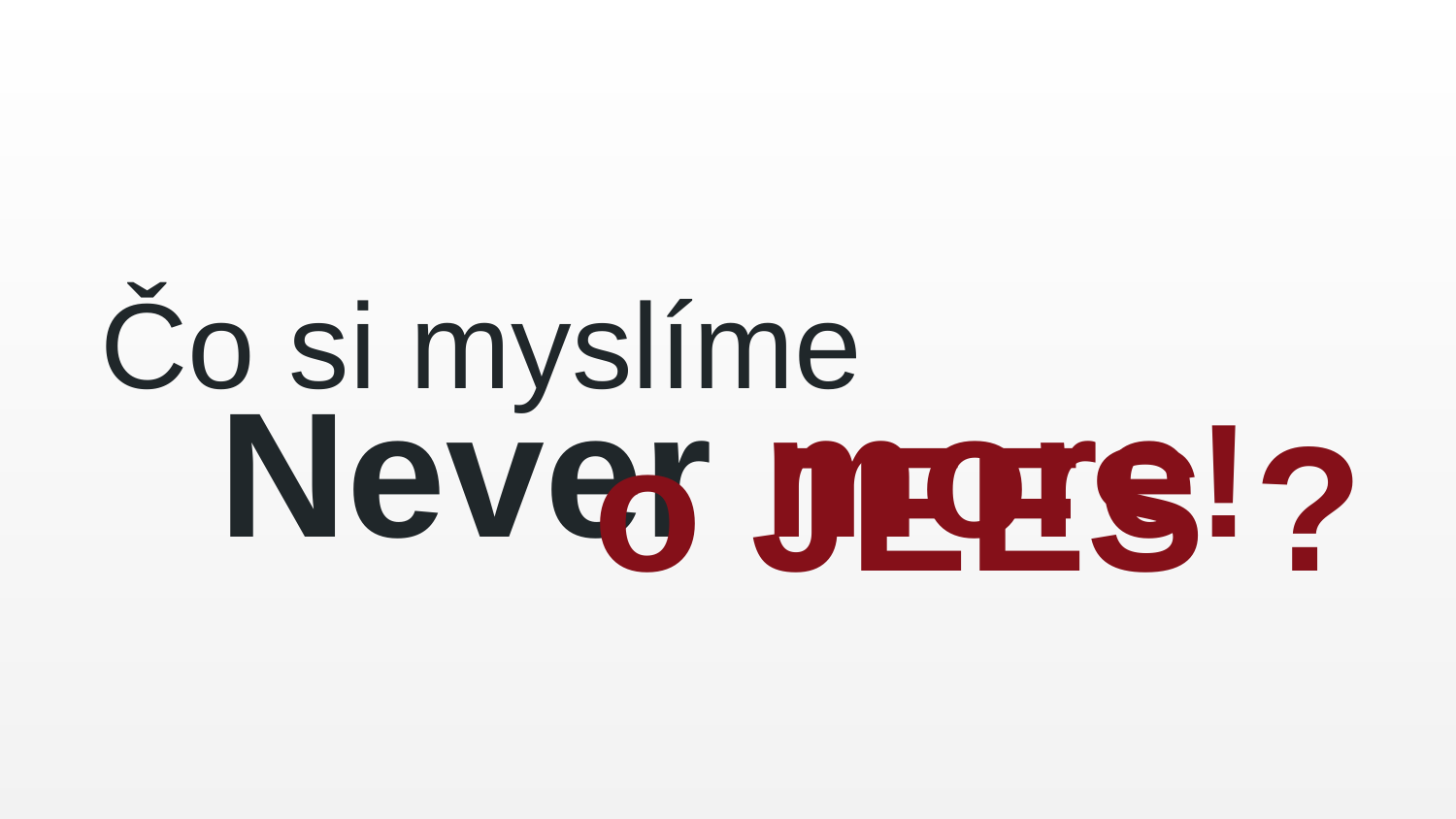

Čo si myslíme
o JEES ?
 Never more!